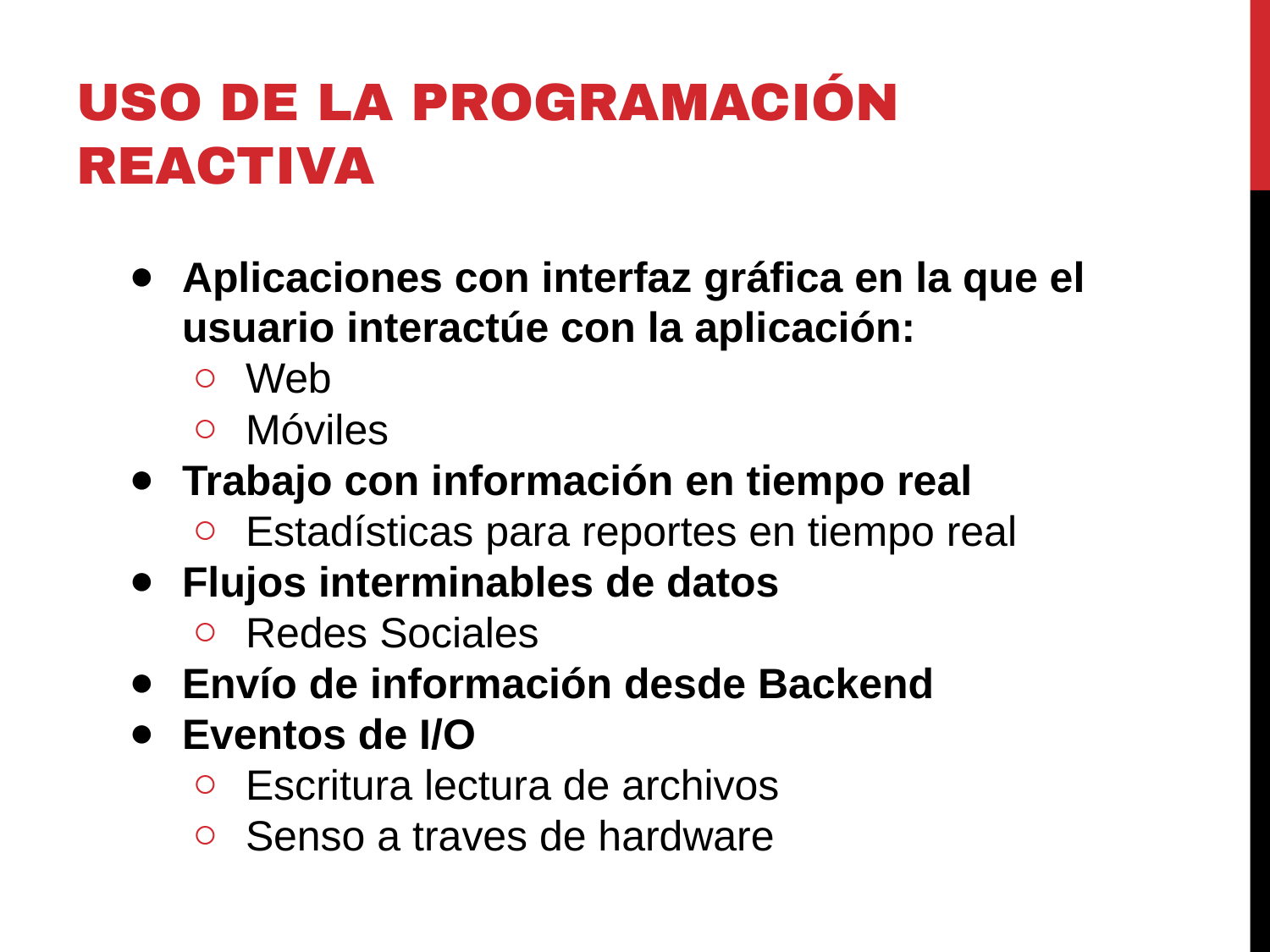

# USO DE LA PROGRAMACIÓN REACTIVA
Aplicaciones con interfaz gráfica en la que el usuario interactúe con la aplicación:
Web
Móviles
Trabajo con información en tiempo real
Estadísticas para reportes en tiempo real
Flujos interminables de datos
Redes Sociales
Envío de información desde Backend
Eventos de I/O
Escritura lectura de archivos
Senso a traves de hardware